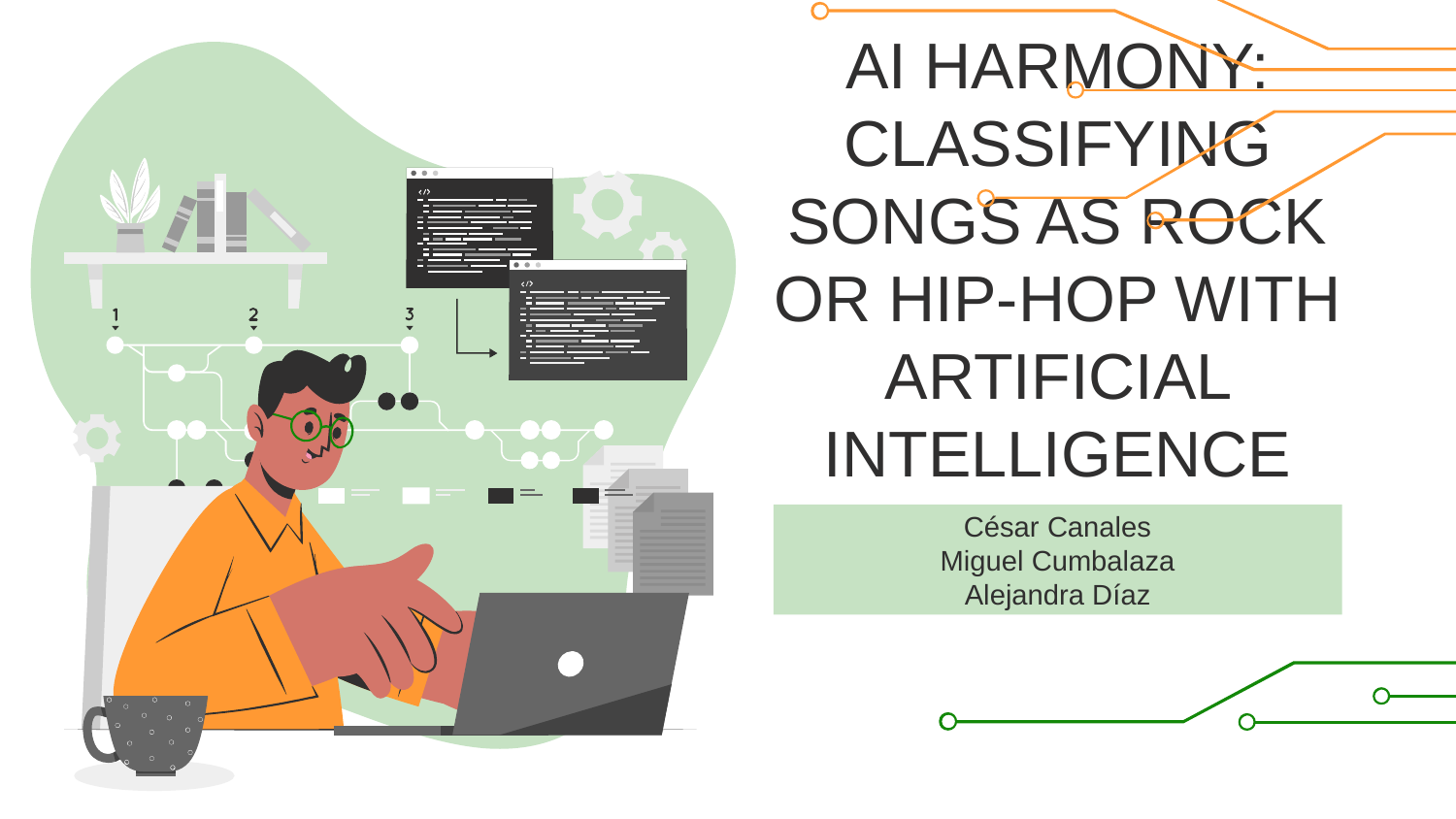

# AI HARMONY: CLASSIFYING SONGS AS ROCK OR HIP-HOP WITH ARTIFICIAL INTELLIGENCE
César Canales
Miguel Cumbalaza
Alejandra Díaz